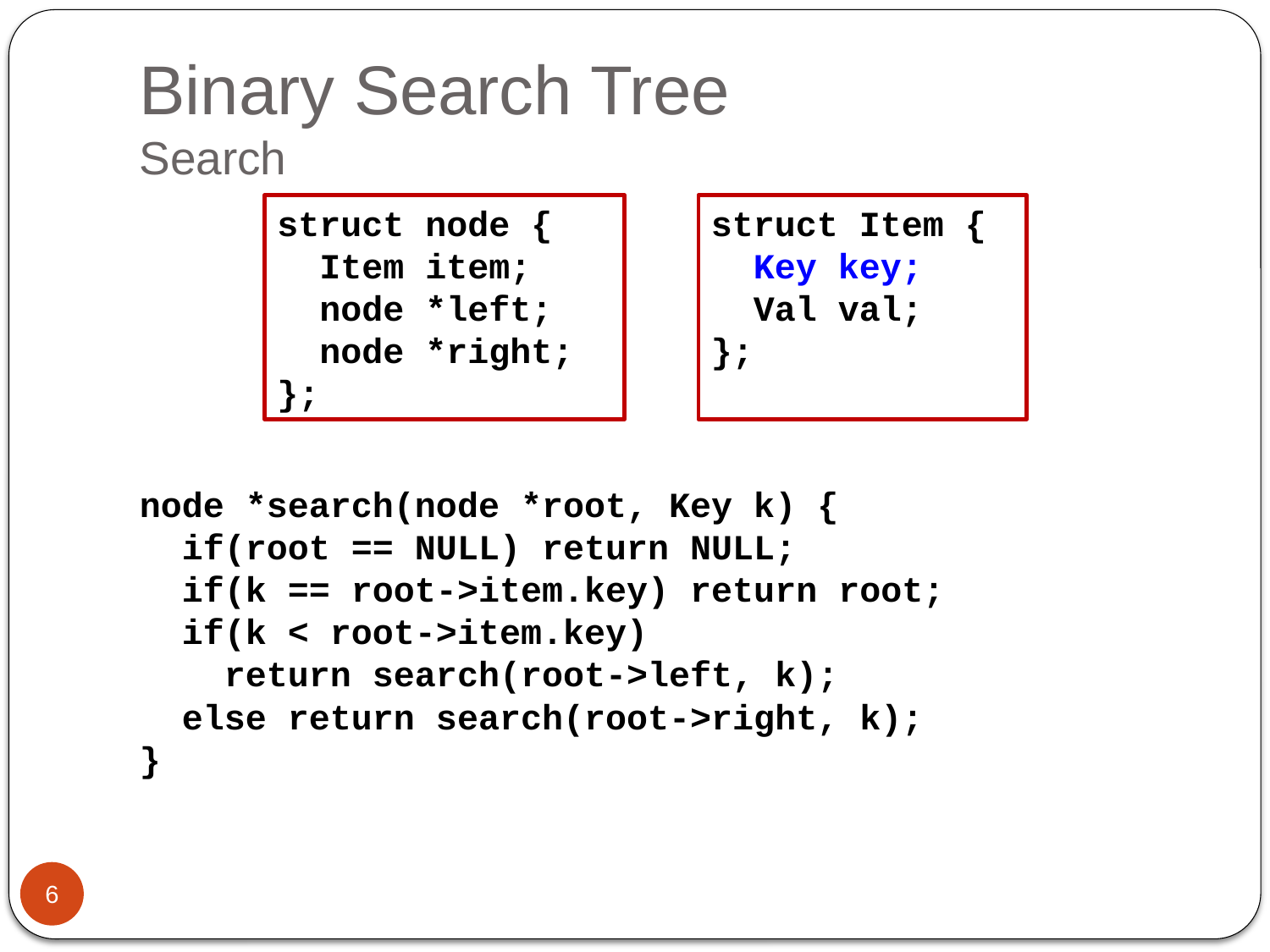

# Binary Search Tree Search
struct node {
  Item item;
  node *left;
  node *right;
};
struct Item {
  Key key;
  Val val;
};

node *search(node *root, Key k) {
  if(root == NULL) return NULL;
  if(k == root->item.key) return root;
  if(k < root->item.key)
    return search(root->left, k);
  else return search(root->right, k);
}

6